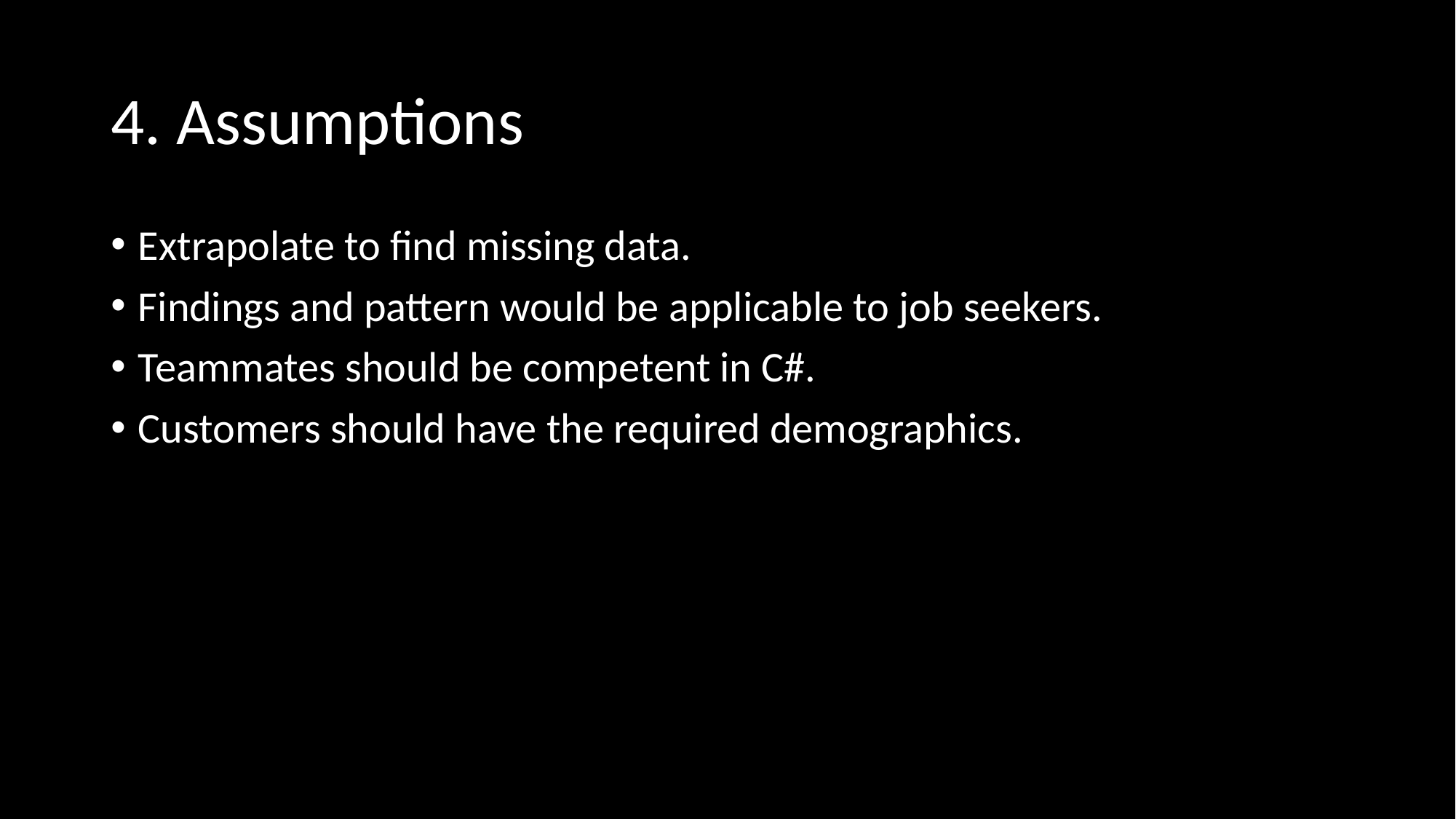

# 4. Assumptions
Extrapolate to find missing data.
Findings and pattern would be applicable to job seekers.
Teammates should be competent in C#.
Customers should have the required demographics.